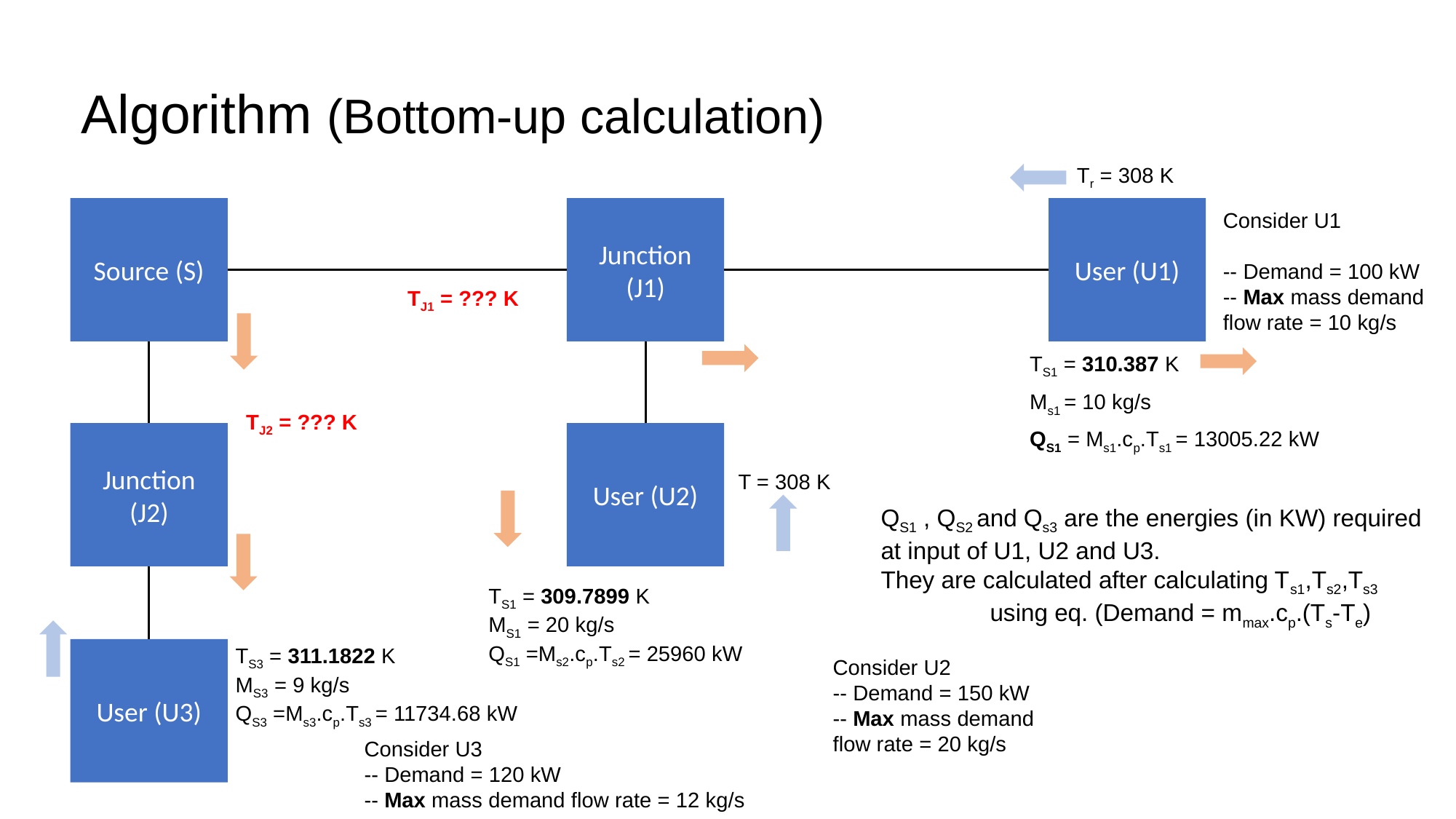

# Algorithm (Bottom-up calculation)
Tr = 308 K

Source (S)
Junction (J1)
User (U1)
Junction (J2)
User (U2)
User (U3)
Consider U1

-- Demand = 100 kW
-- Max mass demand flow rate = 10 kg/s
TJ1 = ??? K

TS1 = 310.387 K

Ms1 = 10 kg/s
TJ2 = ??? K
QS1 = Ms1.cp.Ts1 = 13005.22 kW
T = 308 K
QS1 , QS2 and Qs3 are the energies (in KW) required
at input of U1, U2 and U3.
They are calculated after calculating Ts1,Ts2,Ts3
	using eq. (Demand = mmax.cp.(Ts-Te)

TS1 = 309.7899 K
MS1 = 20 kg/s
QS1 =Ms2.cp.Ts2 = 25960 kW

TS3 = 311.1822 K
MS3 = 9 kg/s
QS3 =Ms3.cp.Ts3 = 11734.68 kW
Consider U2
-- Demand = 150 kW
-- Max mass demand flow rate = 20 kg/s
Consider U3
-- Demand = 120 kW
-- Max mass demand flow rate = 12 kg/s